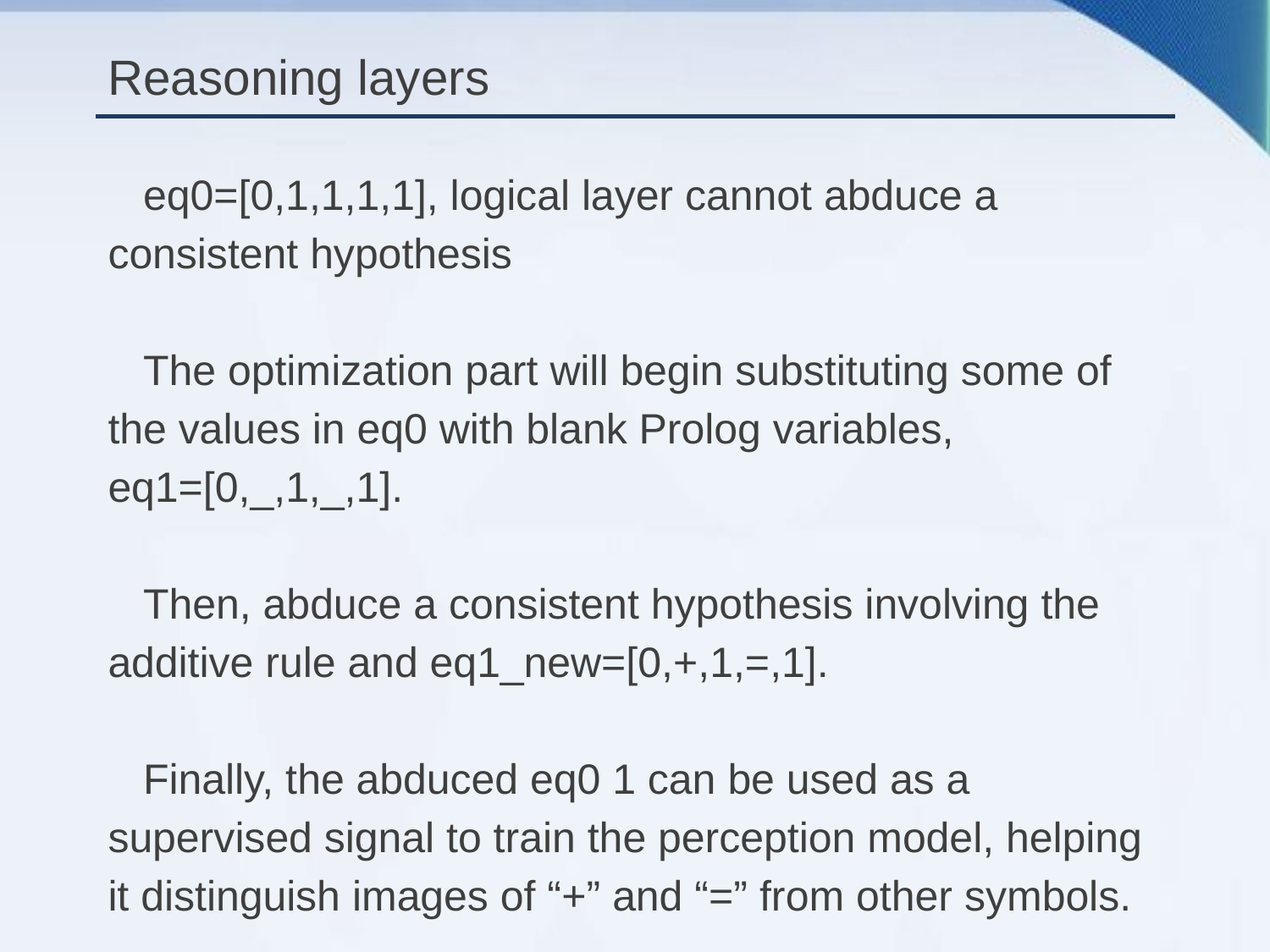

# Reasoning layers
eq0=[0,1,1,1,1], logical layer cannot abduce a consistent hypothesis

The optimization part will begin substituting some of the values in eq0 with blank Prolog variables, eq1=[0,_,1,_,1].

Then, abduce a consistent hypothesis involving the additive rule and eq1_new=[0,+,1,=,1].

Finally, the abduced eq0 1 can be used as a supervised signal to train the perception model, helping it distinguish images of “+” and “=” from other symbols.